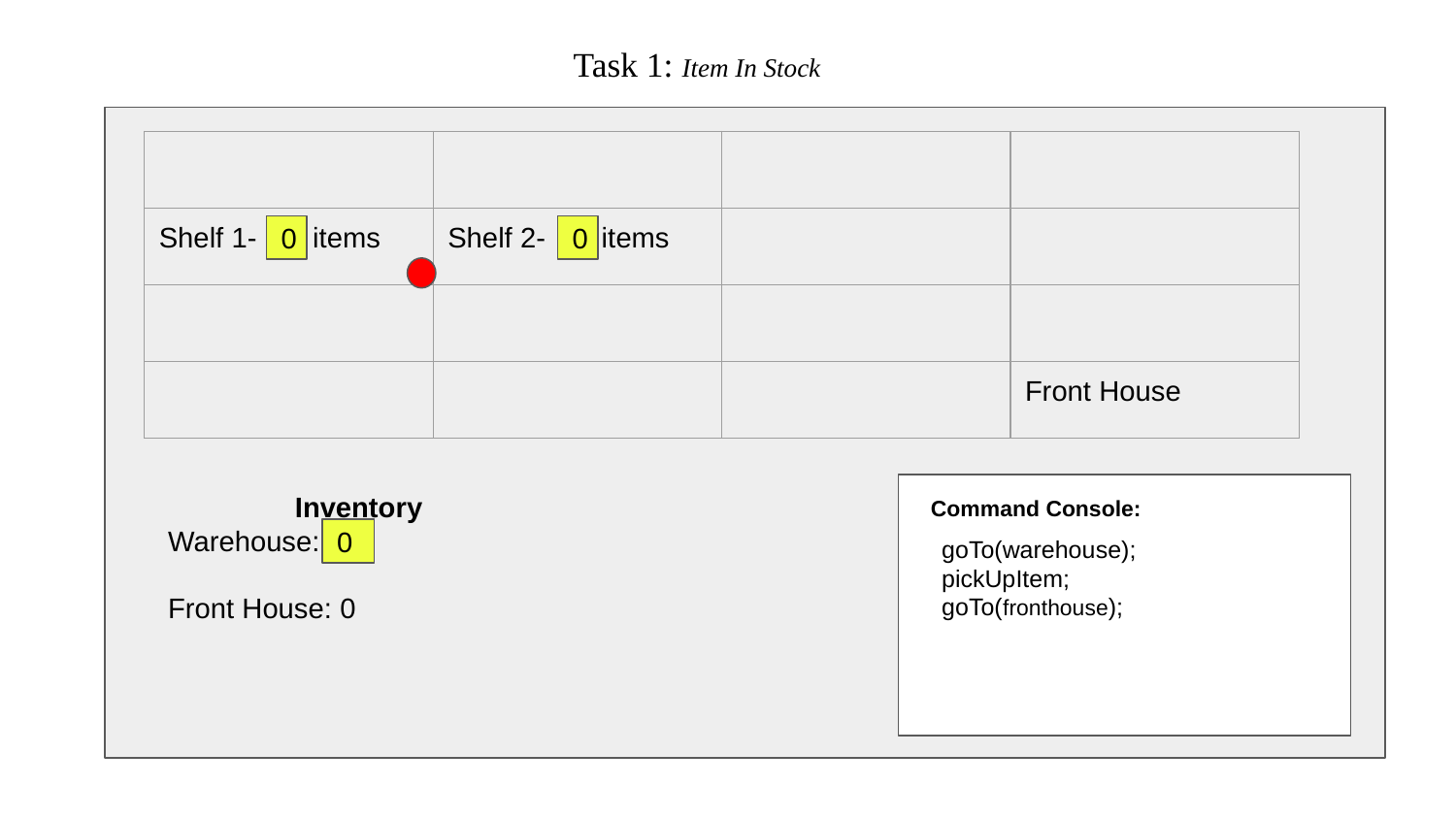

Task 1: Item In Stock

|  |  |  |  |
| --- | --- | --- | --- |
| Shelf 1- items | Shelf 2- items |  |  |
|  |  |  |  |
|  |  |  | Front House |
0
0

Inventory
Warehouse:

Front House: 0

Command Console:

0
goTo(warehouse);
pickUpItem;
goTo(fronthouse);